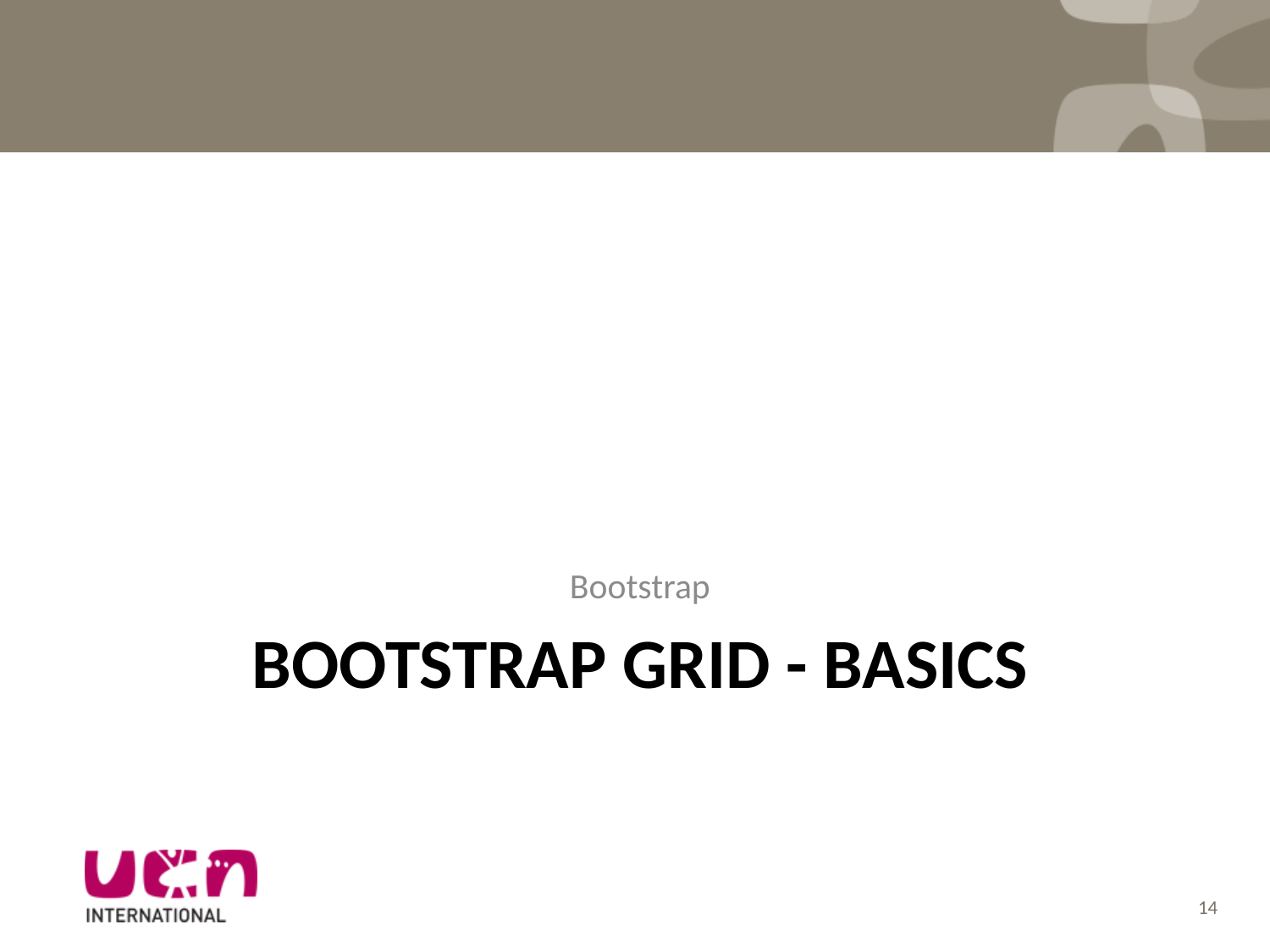

Bootstrap
# Bootstrap grid - basics

14